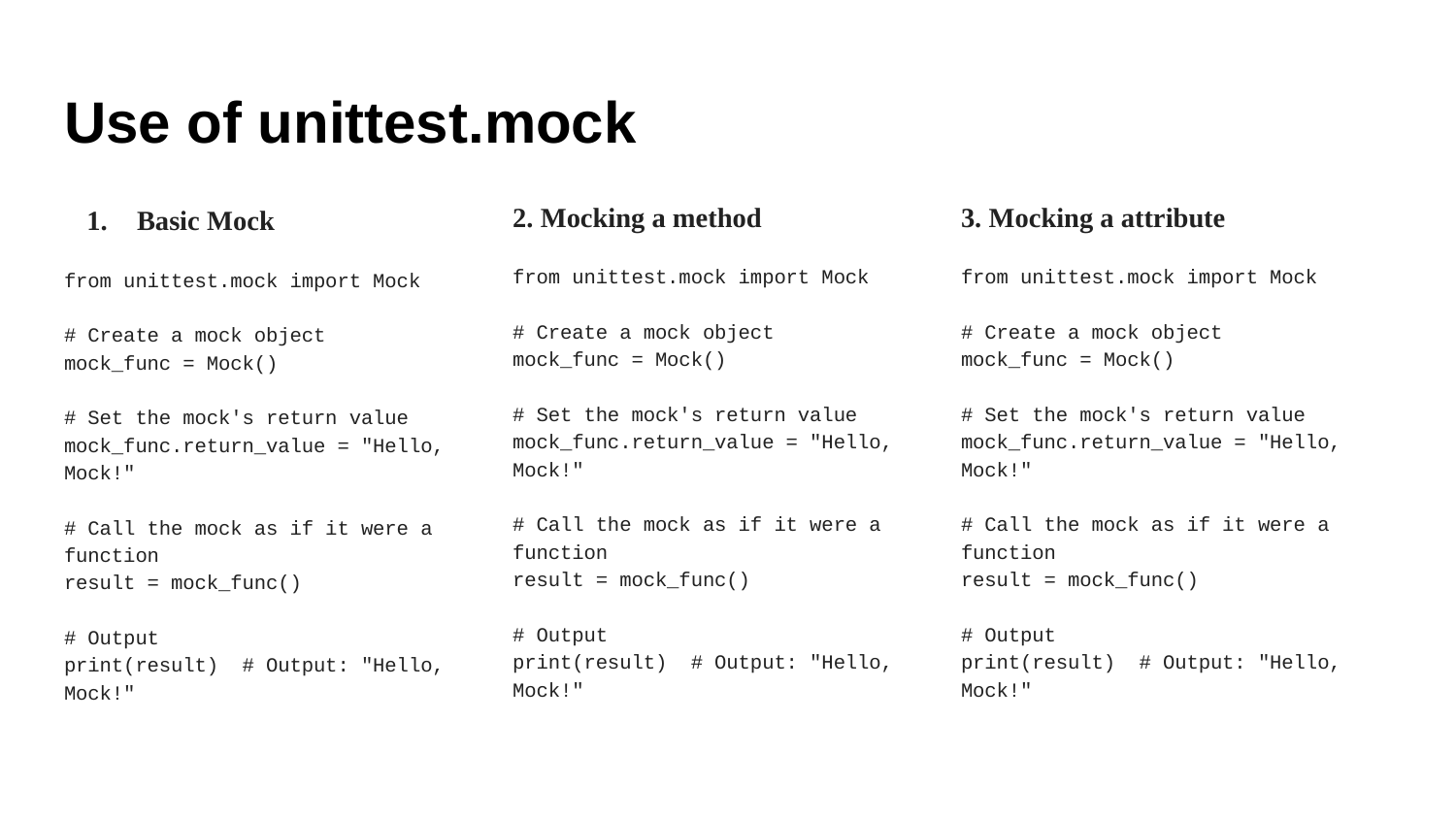

# Use of unittest.mock
2. Mocking a method

from unittest.mock import Mock

# Create a mock object
mock_func = Mock()

# Set the mock's return value
mock_func.return_value = "Hello, Mock!"

# Call the mock as if it were a function
result = mock_func()

# Output
print(result)  # Output: "Hello, Mock!"

3. Mocking a attribute

from unittest.mock import Mock

# Create a mock object
mock_func = Mock()

# Set the mock's return value
mock_func.return_value = "Hello, Mock!"

# Call the mock as if it were a function
result = mock_func()

# Output
print(result)  # Output: "Hello, Mock!"

Basic Mock

from unittest.mock import Mock

# Create a mock object
mock_func = Mock()

# Set the mock's return value
mock_func.return_value = "Hello, Mock!"

# Call the mock as if it were a function
result = mock_func()

# Output
print(result)  # Output: "Hello, Mock!"